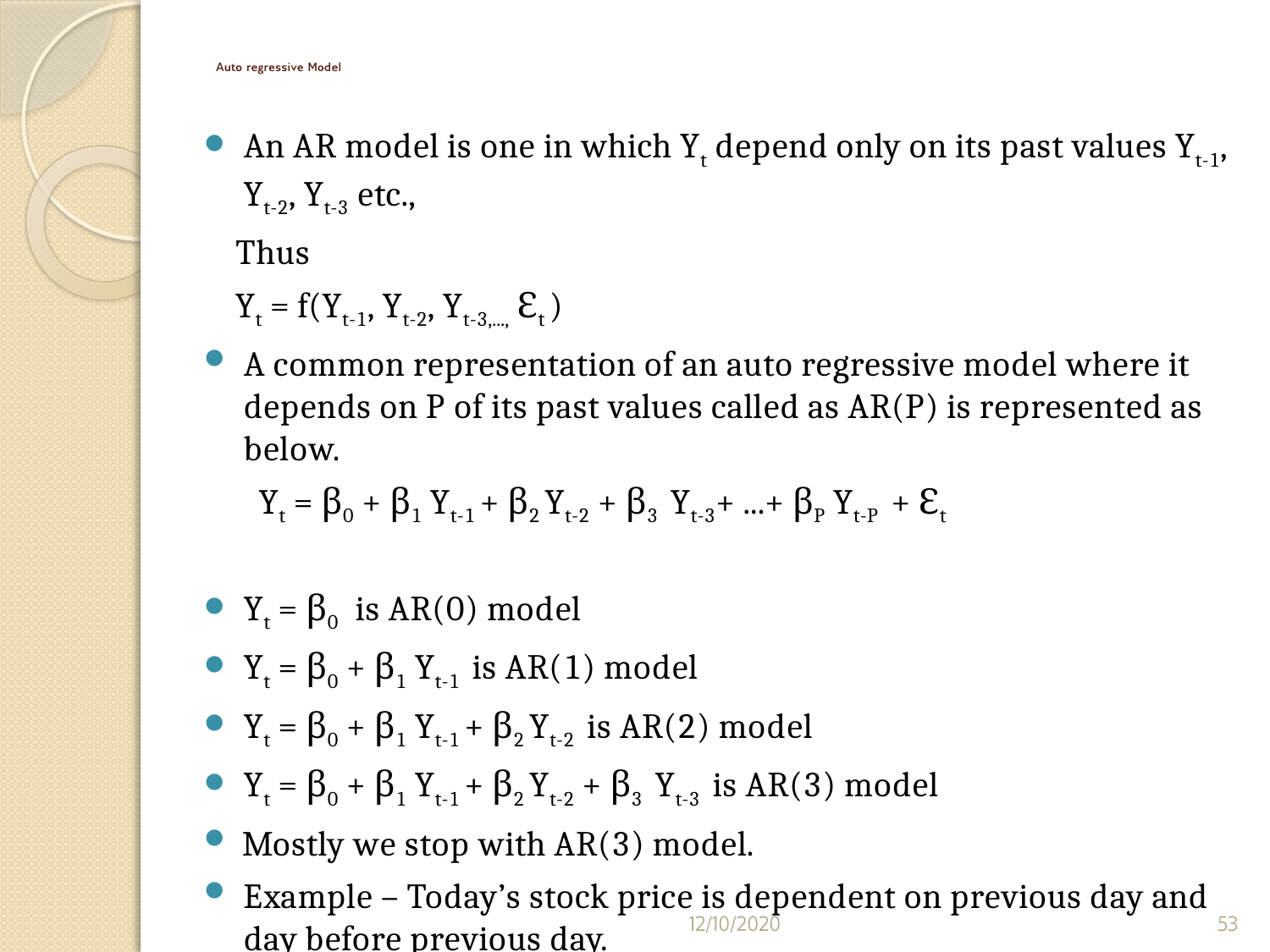

# Auto regressive Model
An AR model is one in which Yt depend only on its past values Yt-1, Yt-2, Yt-3 etc.,
    Thus
    Yt = f(Yt-1, Yt-2, Yt-3,..., Ԑt )
A common representation of an auto regressive model where it depends on P of its past values called as AR(P) is represented as  below.
       Yt = β0 + β1 Yt-1 + β2 Yt-2 + β3  Yt-3+ ...+ βP Yt-P  + Ԑt
Yt = β0   is AR(0) model
Yt = β0 + β1 Yt-1  is AR(1) model
Yt = β0 + β1 Yt-1 + β2 Yt-2  is AR(2) model
Yt = β0 + β1 Yt-1 + β2 Yt-2 + β3  Yt-3  is AR(3) model
Mostly we stop with AR(3) model.
Example – Today’s stock price is dependent on previous day and day before previous day.

12/10/2020
53